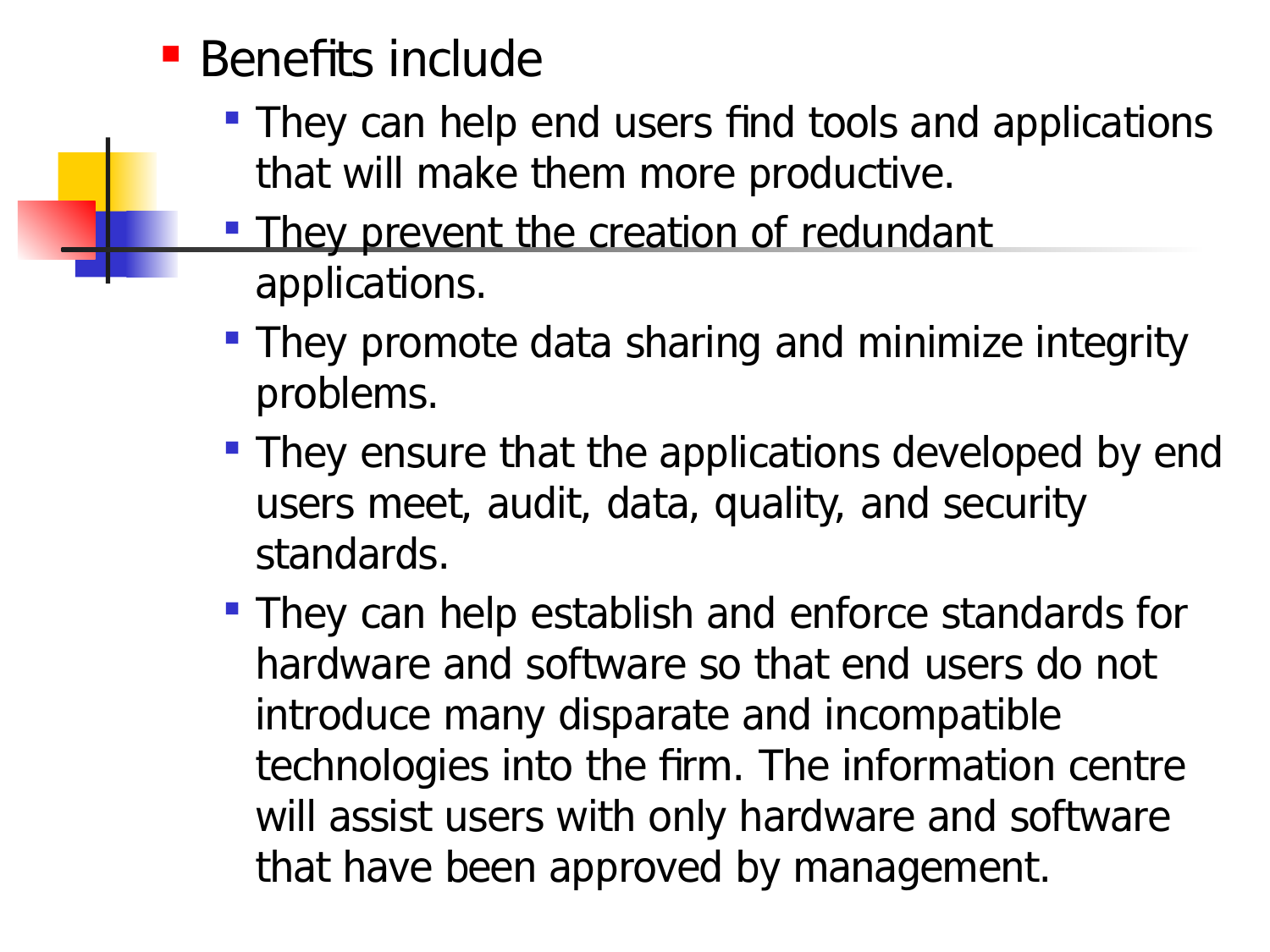

Benefits include
They can help end users find tools and applications that will make them more productive.
They prevent the creation of redundant applications.
They promote data sharing and minimize integrity problems.
They ensure that the applications developed by end users meet, audit, data, quality, and security standards.
They can help establish and enforce standards for hardware and software so that end users do not introduce many disparate and incompatible technologies into the firm. The information centre will assist users with only hardware and software that have been approved by management.